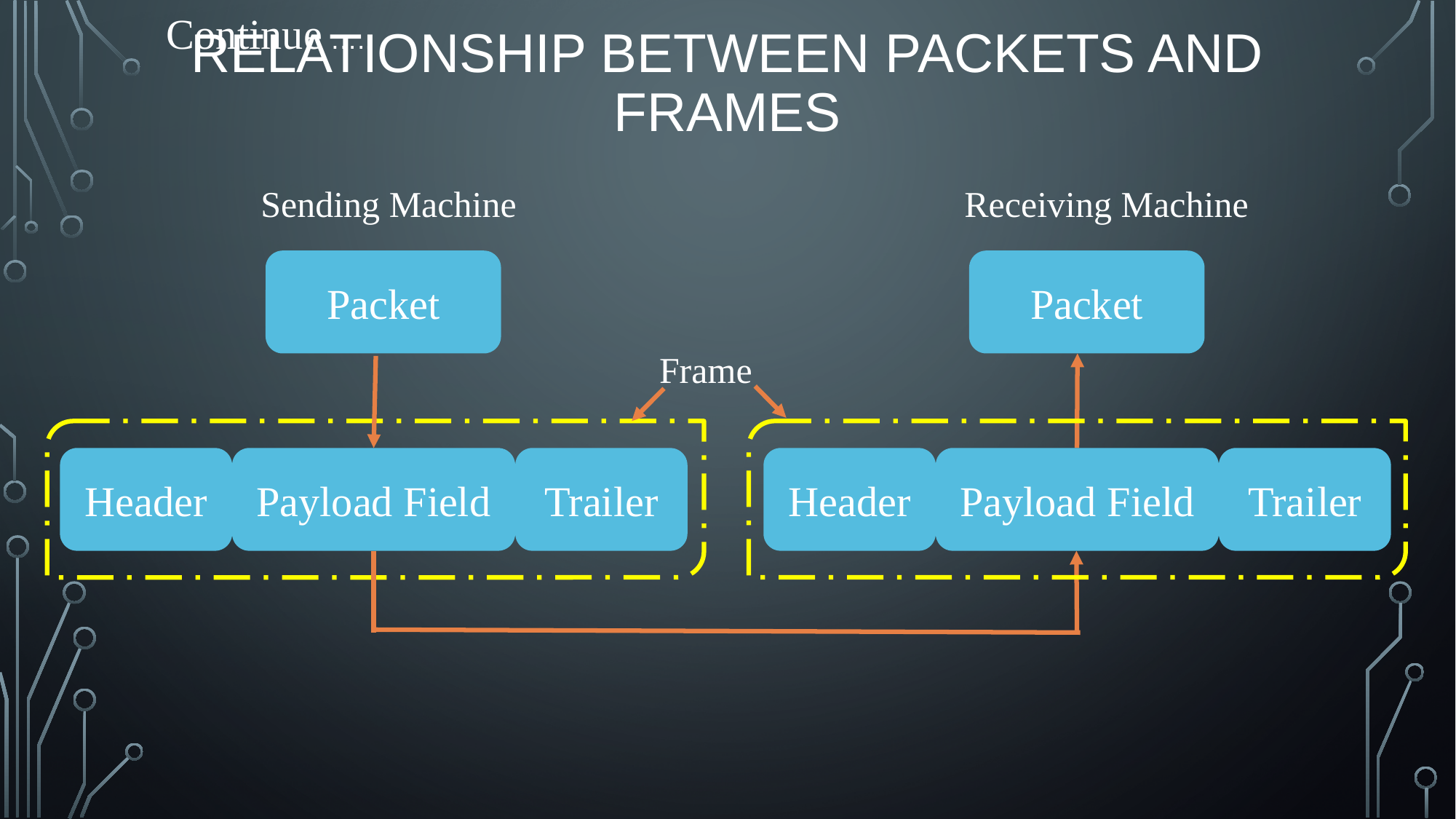

Continue …..
# Relationship between packets and frames
Sending Machine
Receiving Machine
Packet
Packet
Frame

Header
Payload Field
Trailer
Header
Payload Field
Trailer